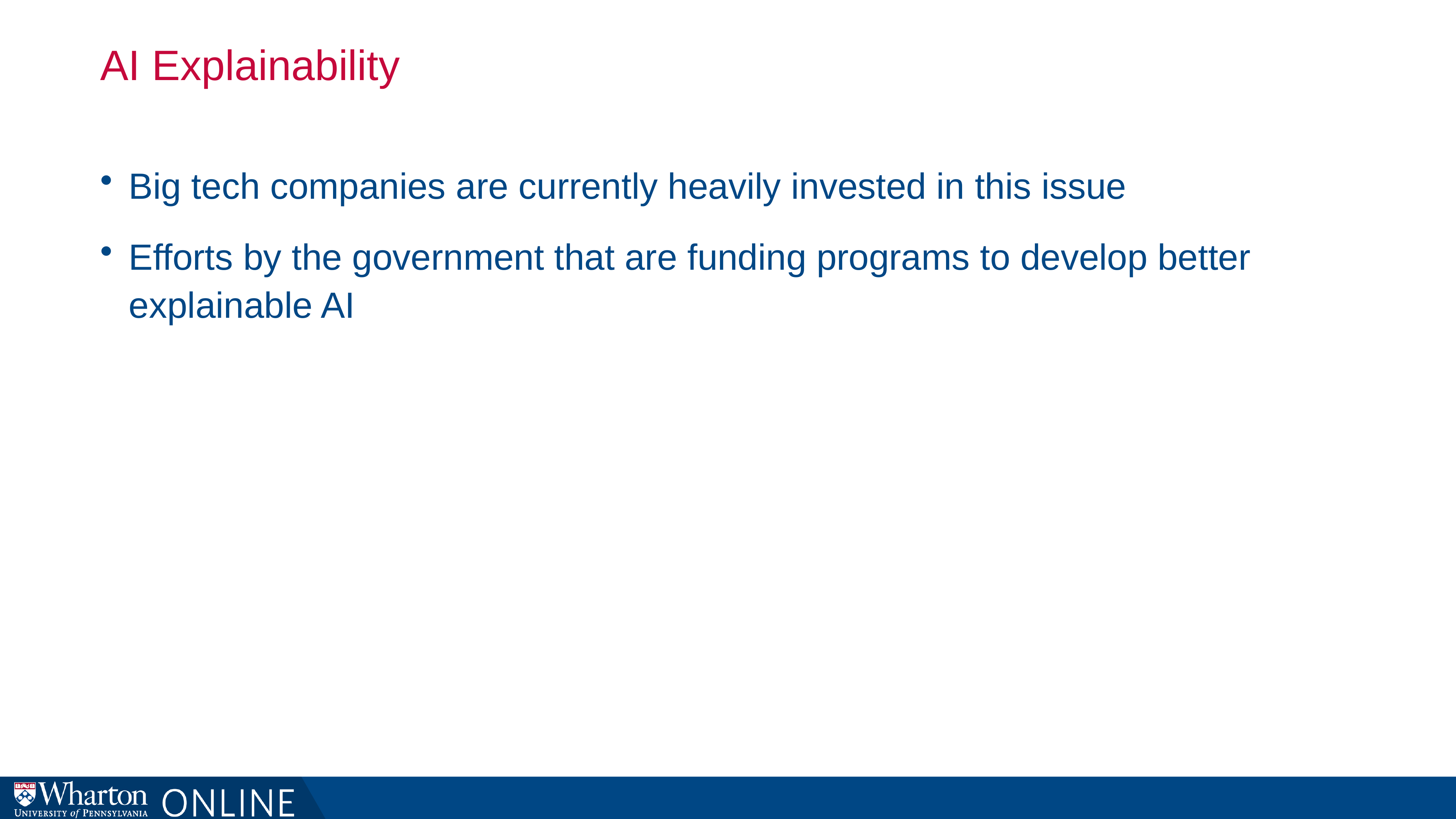

# AI Explainability
Big tech companies are currently heavily invested in this issue
Efforts by the government that are funding programs to develop better explainable AI